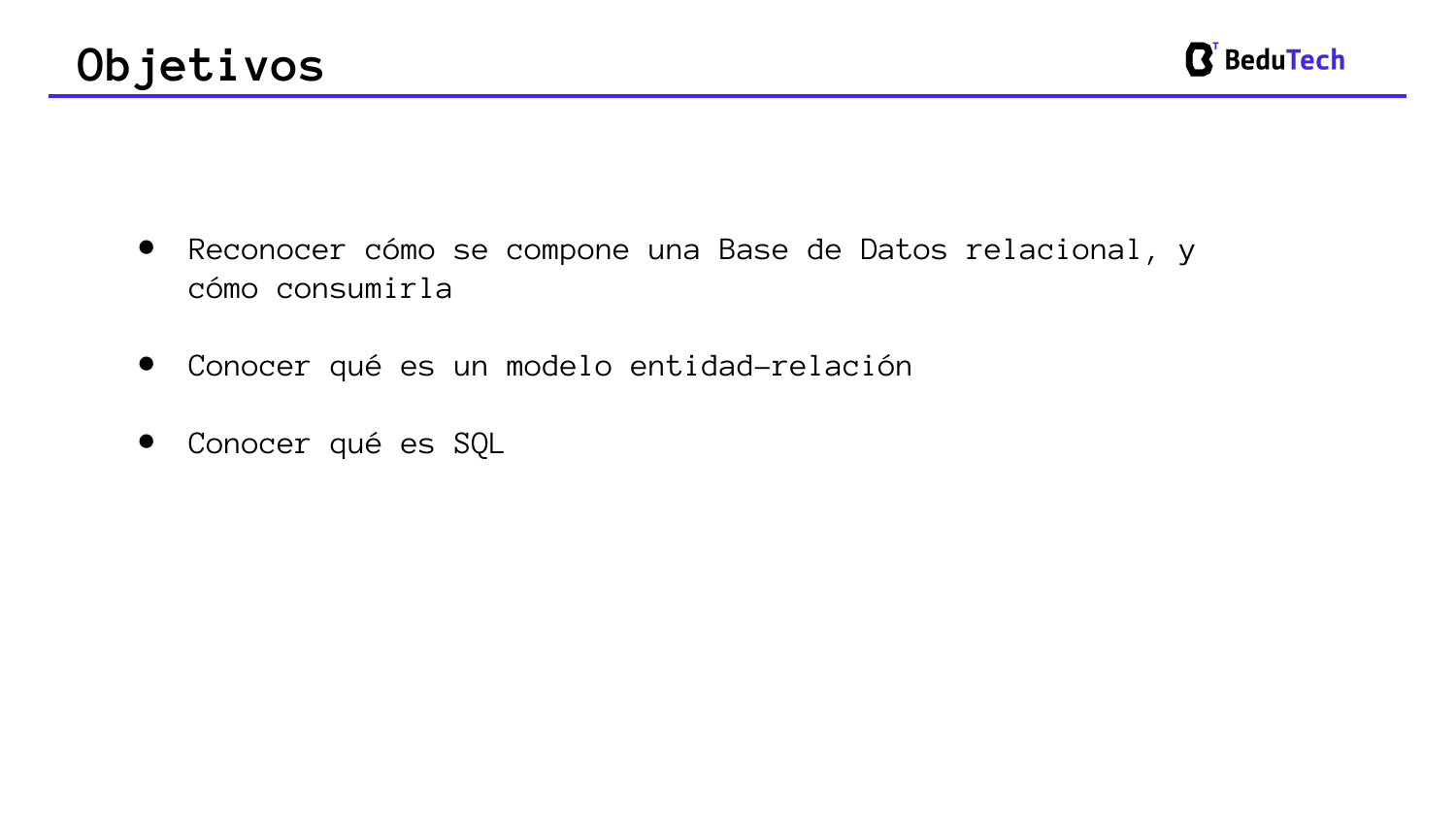

Objetivos

Reconocer cómo se compone una Base de Datos relacional, y cómo consumirla

Conocer qué es un modelo entidad-relación

Conocer qué es SQL